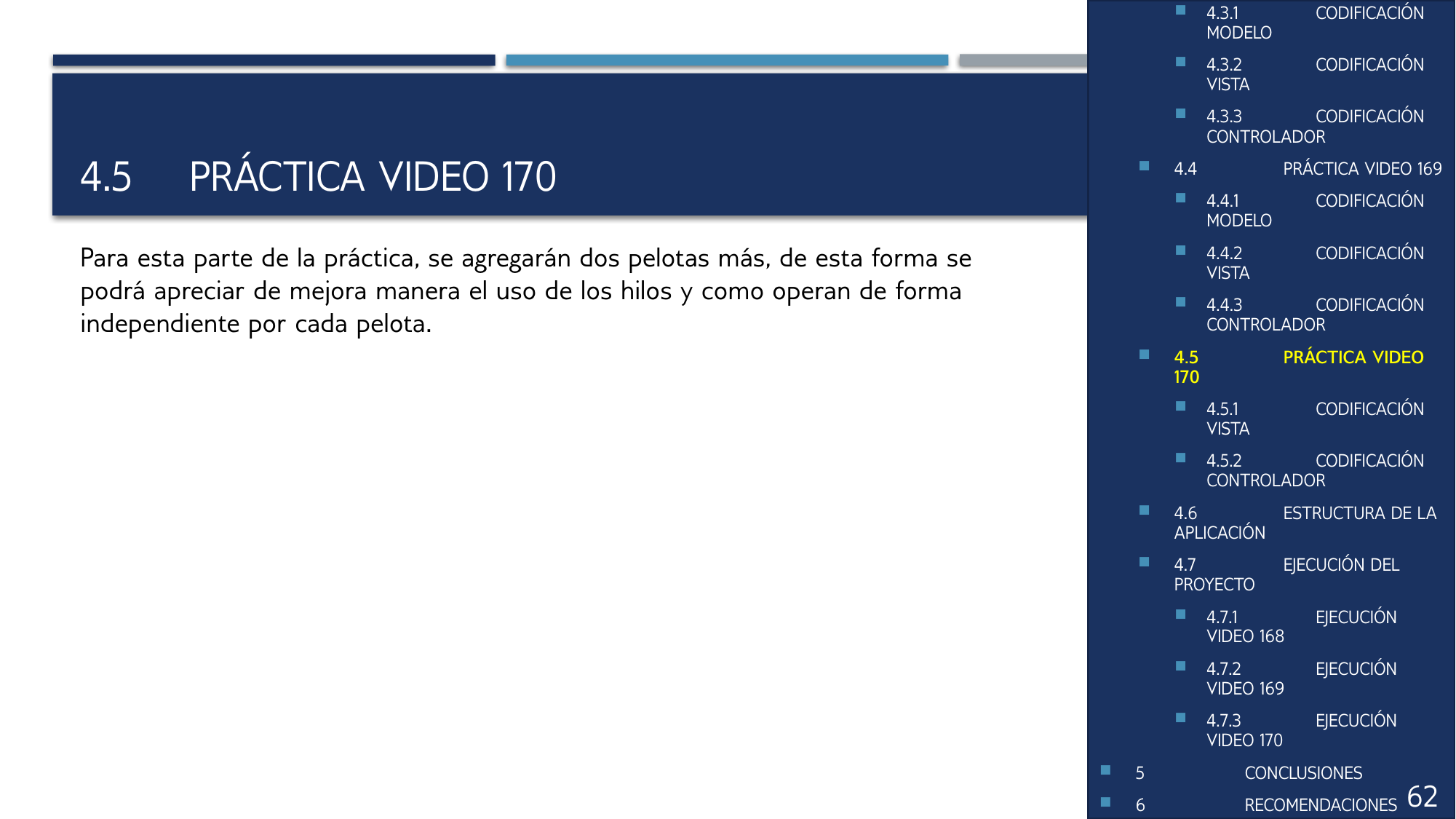

4.3	PRÁCTICA VIDEO 168
4.3.1	CODIFICACIÓN MODELO
4.3.2	CODIFICACIÓN VISTA
4.3.3	CODIFICACIÓN CONTROLADOR
4.4	PRÁCTICA VIDEO 169
4.4.1	CODIFICACIÓN MODELO
4.4.2	CODIFICACIÓN VISTA
4.4.3	CODIFICACIÓN CONTROLADOR
4.5	PRÁCTICA VIDEO 170
4.5.1	CODIFICACIÓN VISTA
4.5.2	CODIFICACIÓN CONTROLADOR
4.6	ESTRUCTURA DE LA APLICACIÓN
4.7	EJECUCIÓN DEL PROYECTO
4.7.1	EJECUCIÓN VIDEO 168
4.7.2	EJECUCIÓN VIDEO 169
4.7.3	EJECUCIÓN VIDEO 170
5	CONCLUSIONES
6	RECOMENDACIONES
7	REFERENCIAS
# 4.5	PRÁCTICA VIDEO 170
Para esta parte de la práctica, se agregarán dos pelotas más, de esta forma se podrá apreciar de mejora manera el uso de los hilos y como operan de forma independiente por cada pelota.
35
62
38